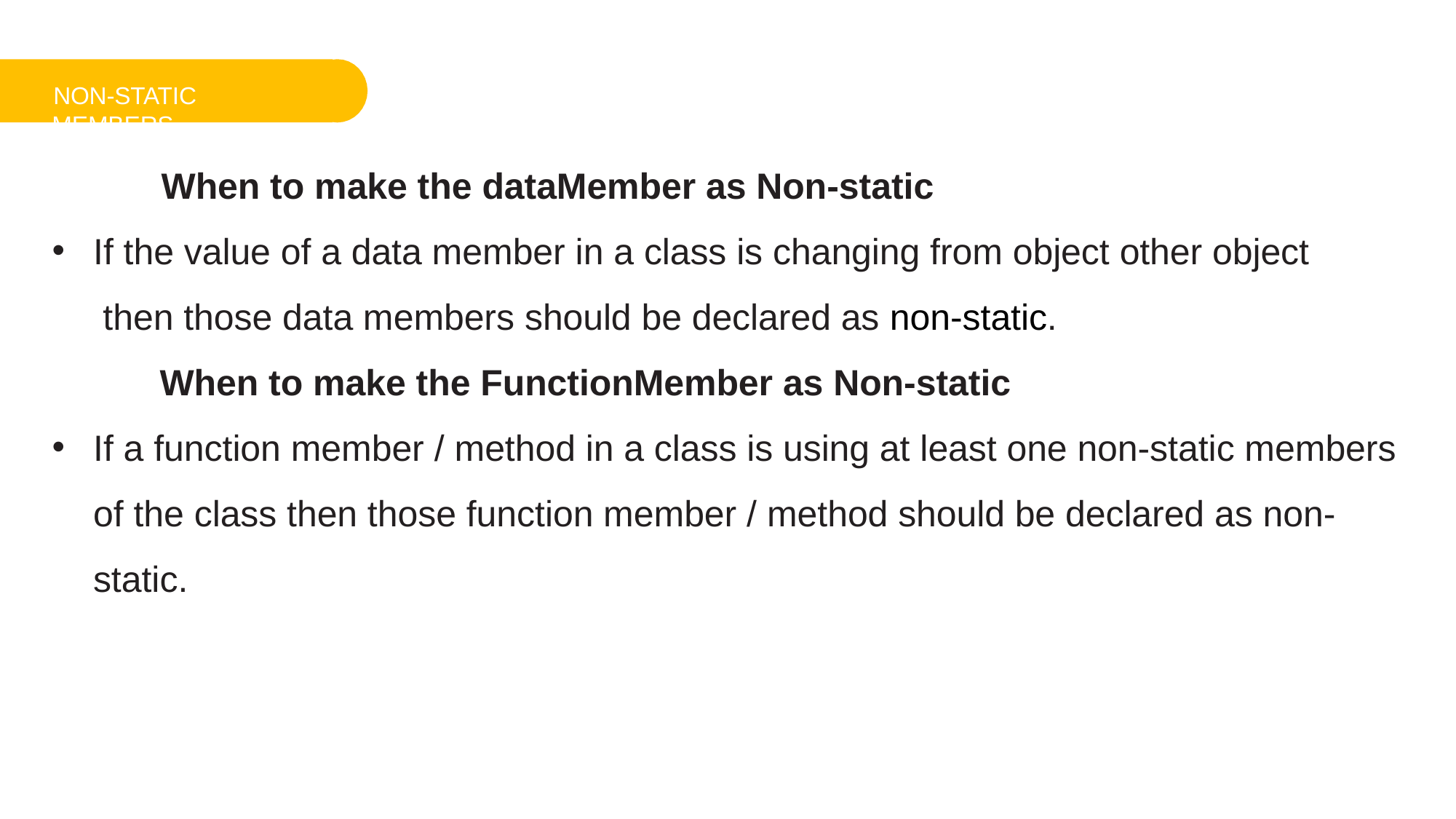

NON-STATIC MEMBERS
	When to make the dataMember as Non-static
If the value of a data member in a class is changing from object other object
     then those data members should be declared as non-static.
	When to make the FunctionMember as Non-static
If a function member / method in a class is using at least one non-static members of the class then those function member / method should be declared as non-static.